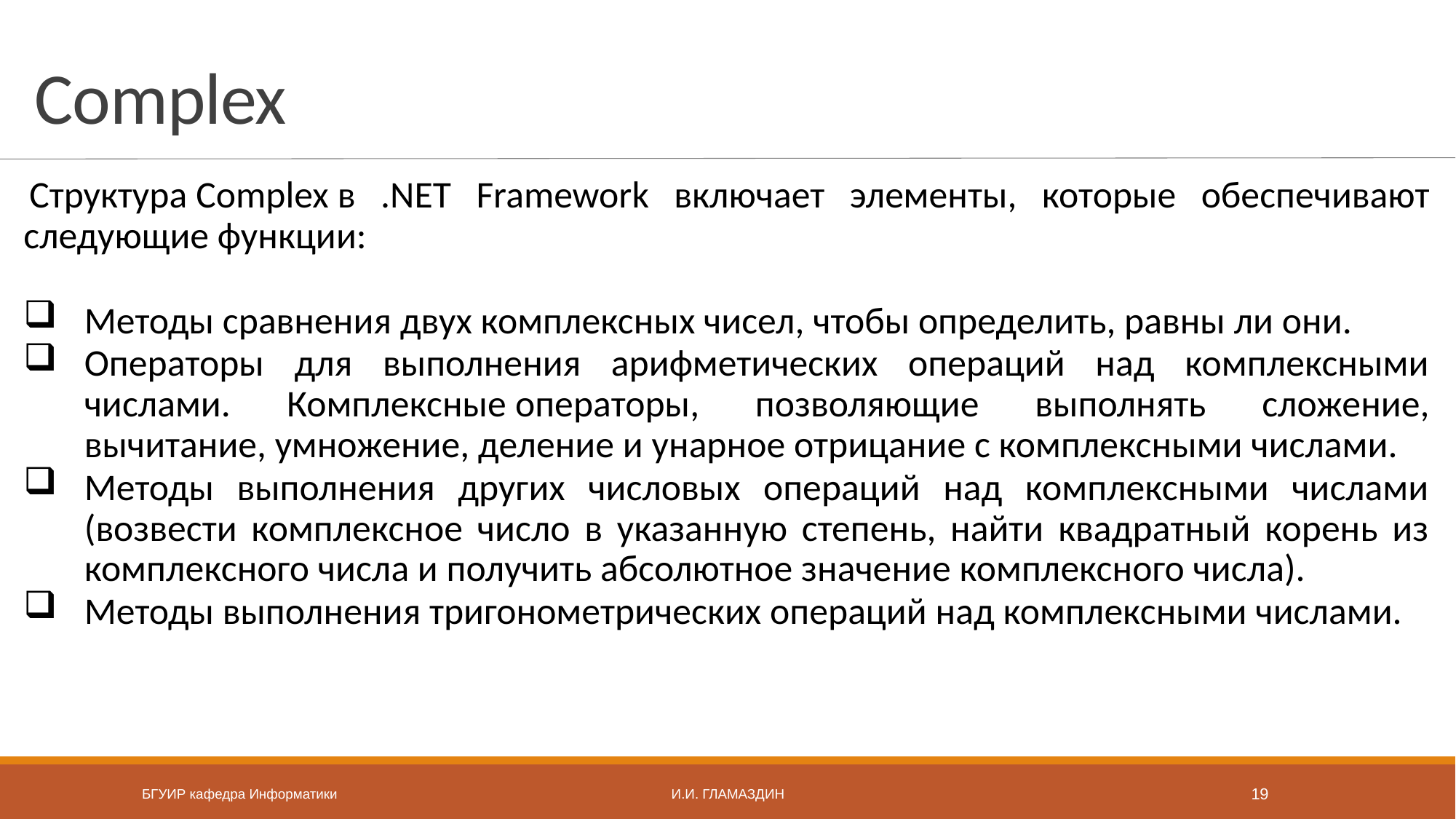

# Complex
Структура Complex в .NET Framework включает элементы, которые обеспечивают следующие функции:

Методы сравнения двух комплексных чисел, чтобы определить, равны ли они.
Операторы для выполнения арифметических операций над комплексными числами. Комплексные операторы, позволяющие выполнять сложение, вычитание, умножение, деление и унарное отрицание с комплексными числами.
Методы выполнения других числовых операций над комплексными числами (возвести комплексное число в указанную степень, найти квадратный корень из комплексного числа и получить абсолютное значение комплексного числа).
Методы выполнения тригонометрических операций над комплексными числами.

БГУИР кафедра Информатики
И.И. Гламаздин
19